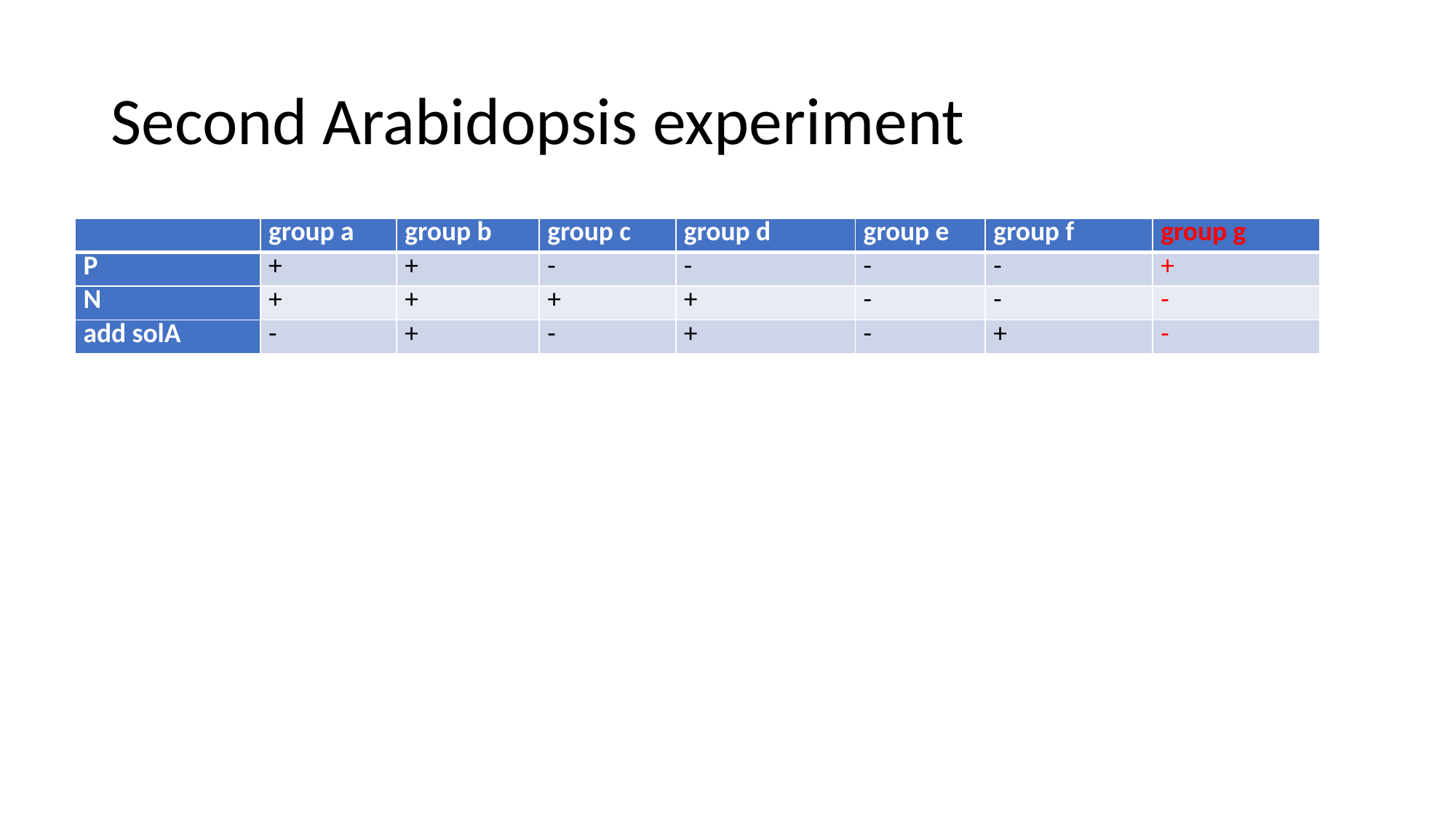

# Second Arabidopsis experiment
|  | group a | group b | group c | group d | group e | group f | group g |
| --- | --- | --- | --- | --- | --- | --- | --- |
| P | + | + | - | - | - | - | + |
| N | + | + | + | + | - | - | - |
| add solA | - | + | - | + | - | + | - |